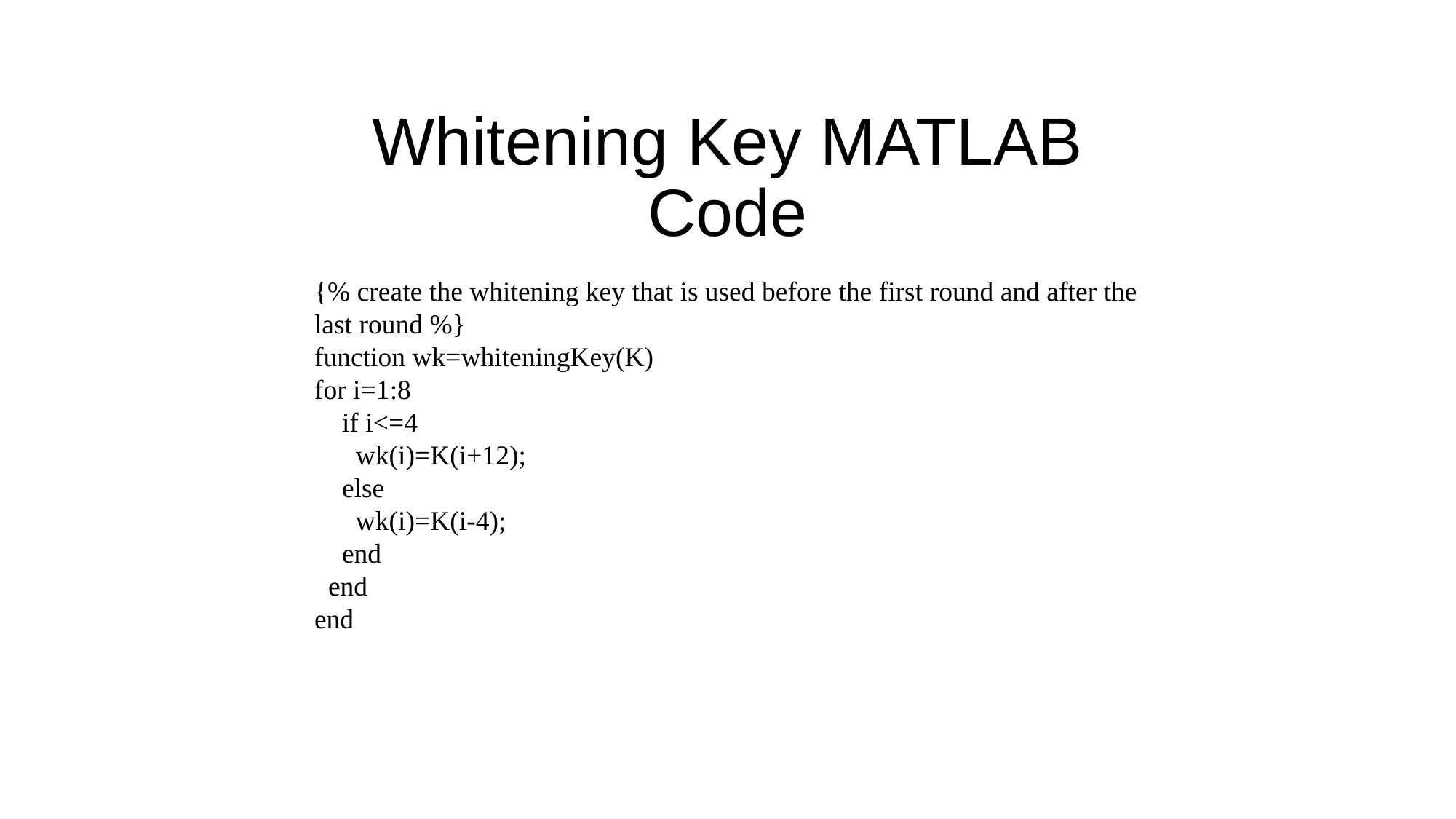

Whitening Key MATLAB Code
{% create the whitening key that is used before the first round and after the last round %}
function wk=whiteningKey(K)
for i=1:8
    if i<=4
      wk(i)=K(i+12);
    else
      wk(i)=K(i-4);
    end
  end
end